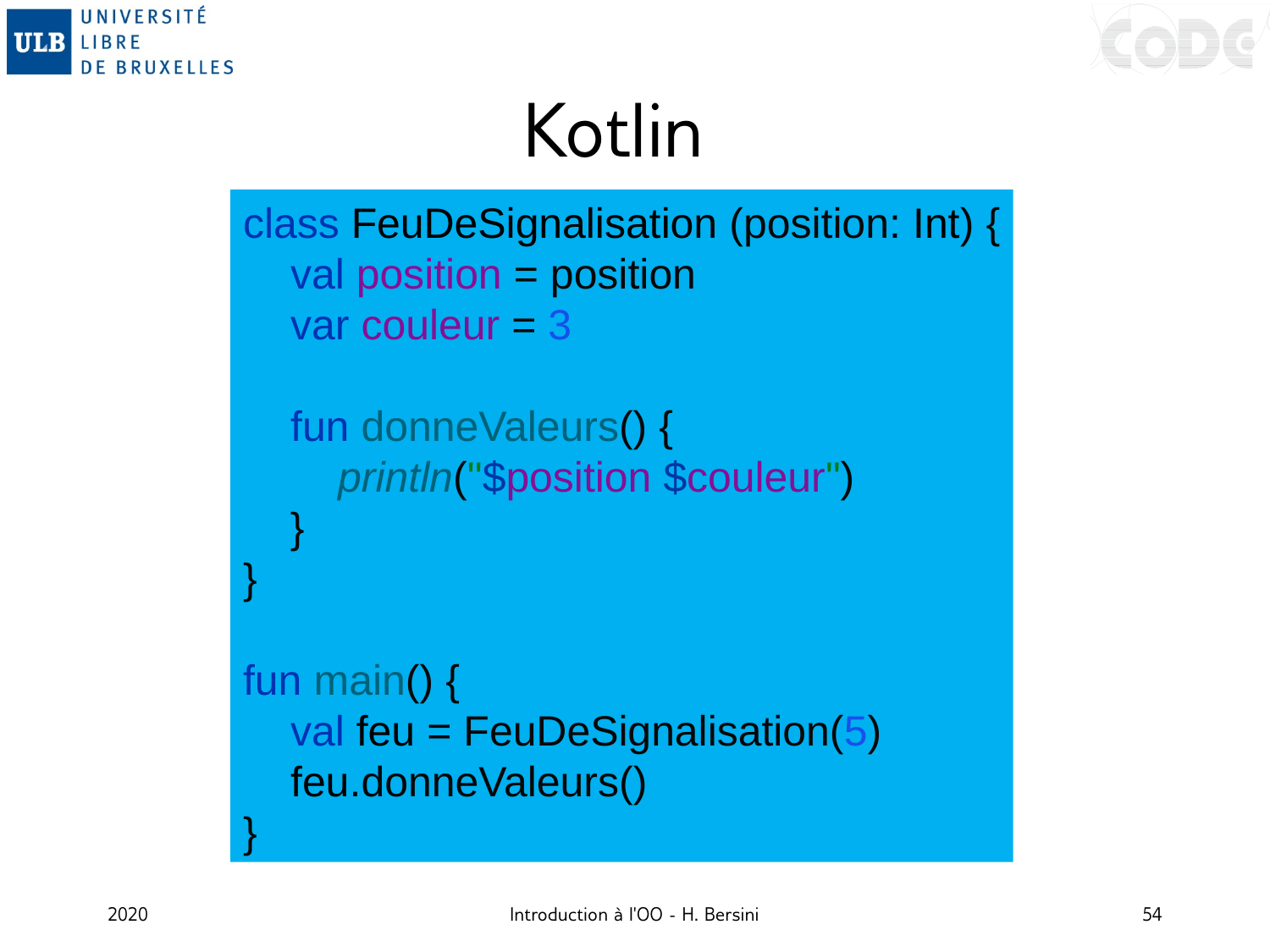

# Kotlin
class FeuDeSignalisation (position: Int) {
    val position = position
    var couleur = 3
    fun donneValeurs() {
        println("$position $couleur")
    }
}
fun main() {
    val feu = FeuDeSignalisation(5)
    feu.donneValeurs()
}
2020
Introduction à l'OO - H. Bersini
54